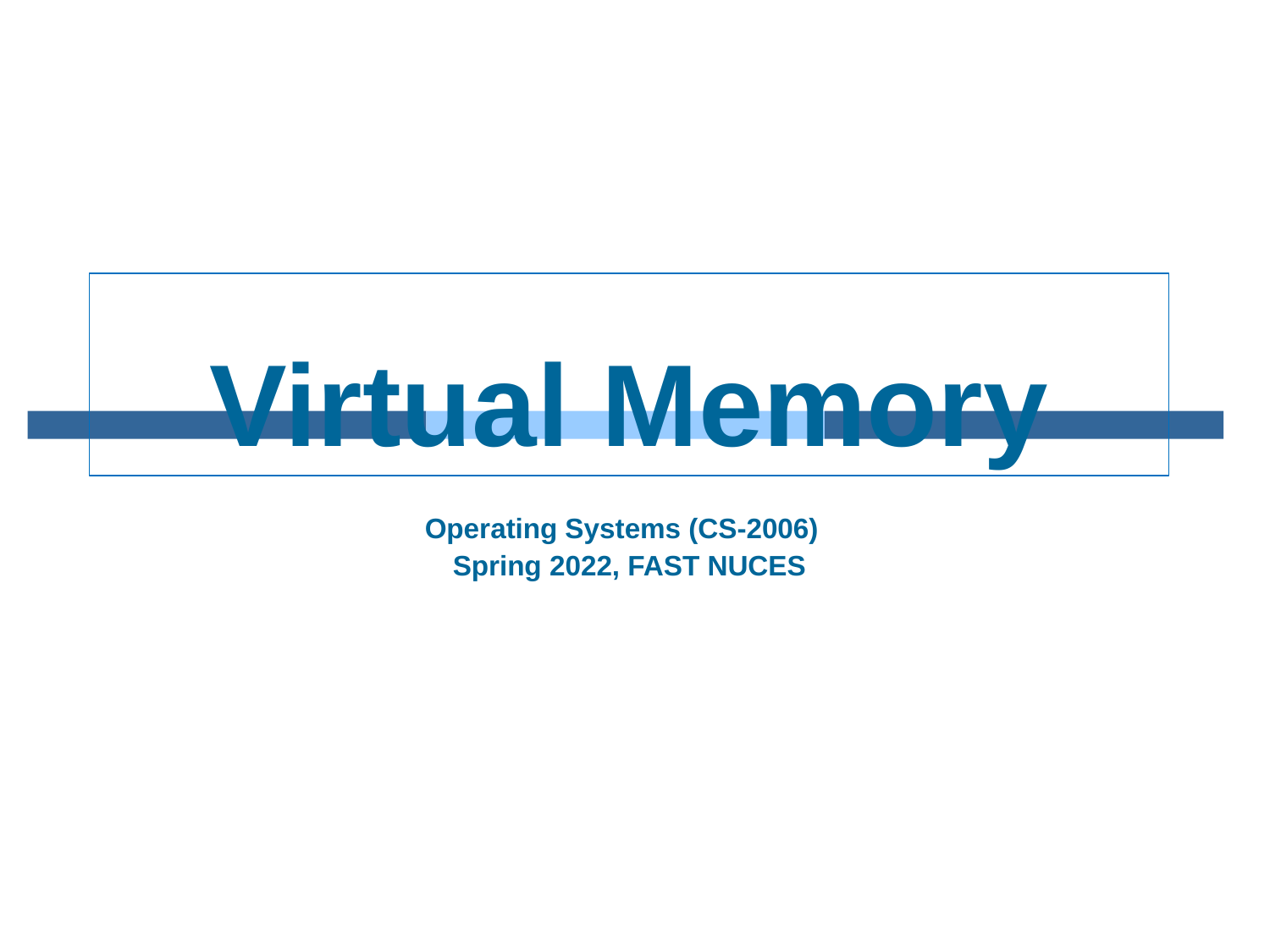

# Virtual Memory
Operating Systems (CS-2006)
Spring 2022, FAST NUCES